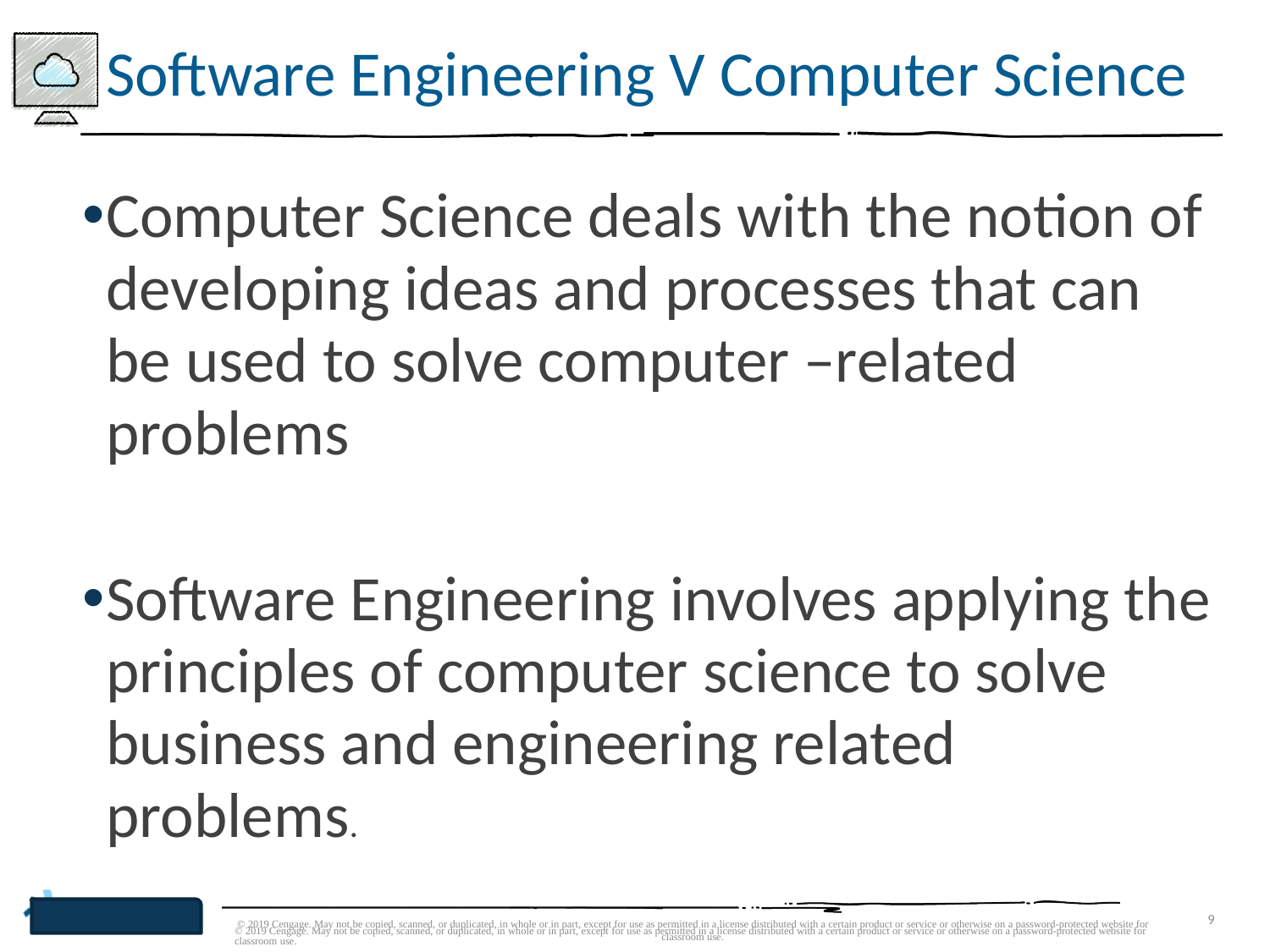

# Software Engineering V Computer Science
Computer Science deals with the notion of developing ideas and processes that can be used to solve computer –related problems

Software Engineering involves applying the principles of computer science to solve business and engineering related problems.

© 2019 Cengage. May not be copied, scanned, or duplicated, in whole or in part, except for use as permitted in a license distributed with a certain product or service or otherwise on a password-protected website for classroom use.
© 2019 Cengage. May not be copied, scanned, or duplicated, in whole or in part, except for use as permitted in a license distributed with a certain product or service or otherwise on a password-protected website for classroom use.